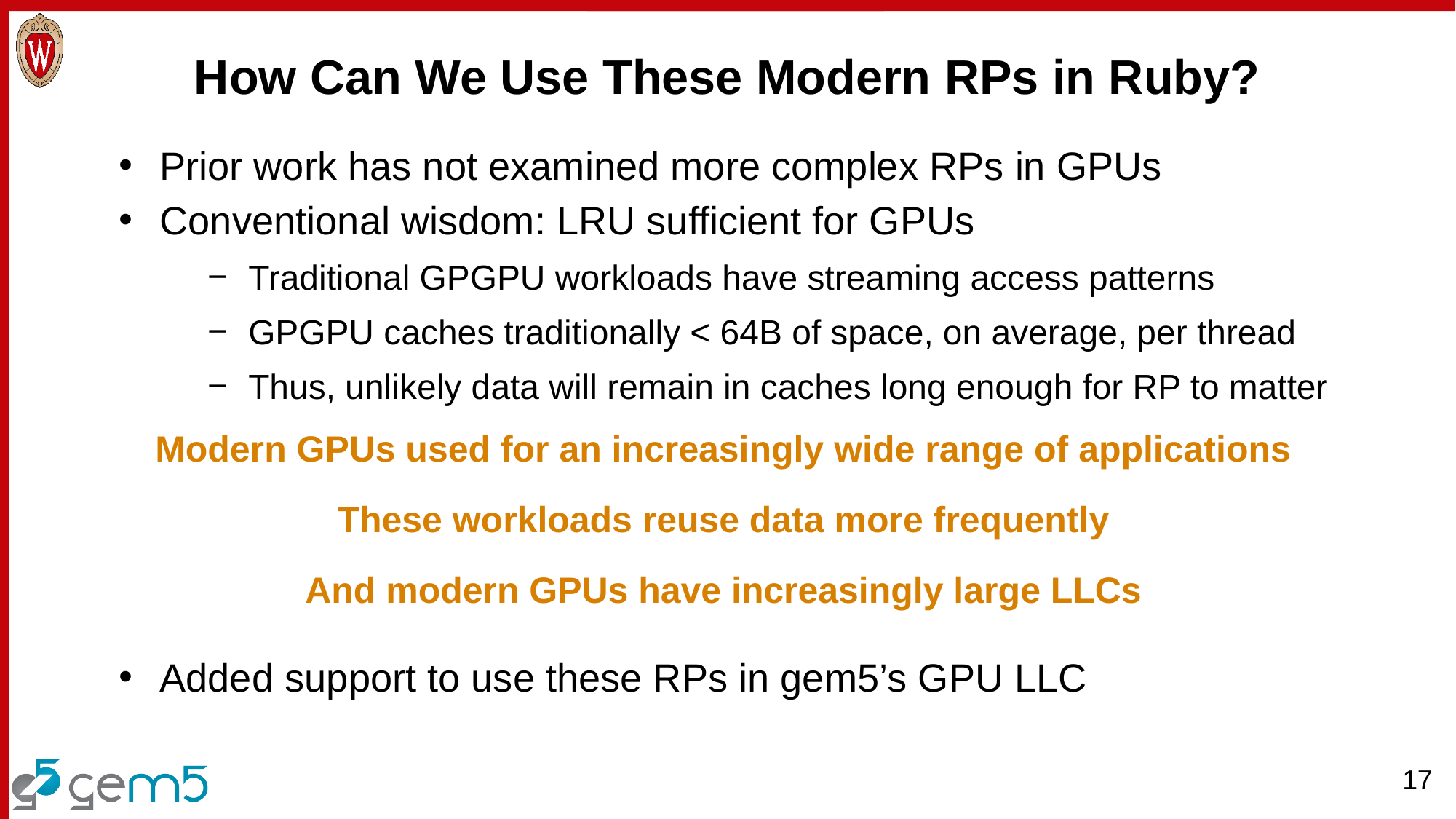

How Can We Use These Modern RPs in Ruby?
Prior work has not examined more complex RPs in GPUs
Conventional wisdom: LRU sufficient for GPUs
Traditional GPGPU workloads have streaming access patterns
GPGPU caches traditionally < 64B of space, on average, per thread
Thus, unlikely data will remain in caches long enough for RP to matter

Modern GPUs used for an increasingly wide range of applications

These workloads reuse data more frequently

And modern GPUs have increasingly large LLCs
Added support to use these RPs in gem5’s GPU LLC

17